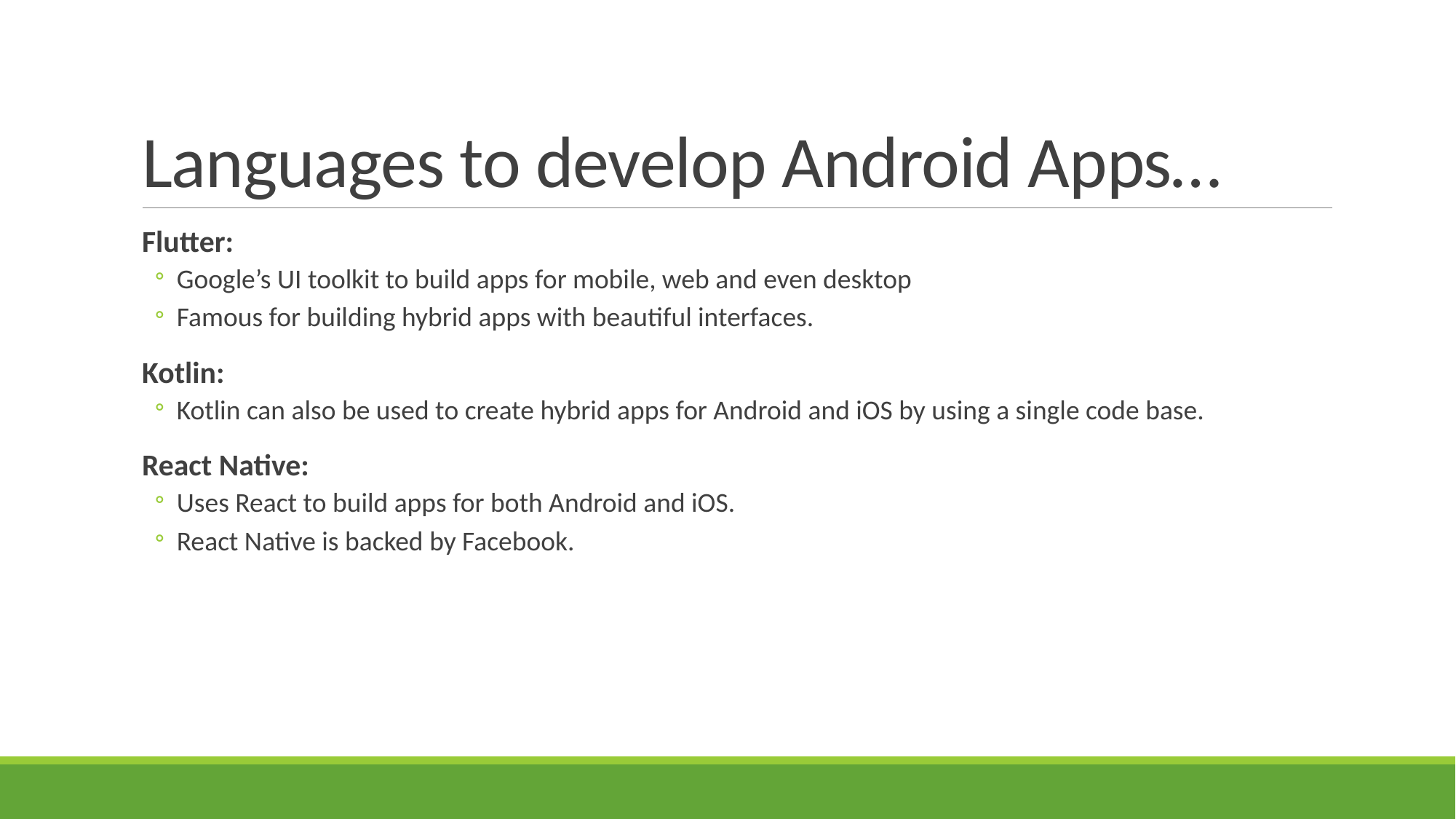

# Languages to develop Android Apps…
Flutter:
Google’s UI toolkit to build apps for mobile, web and even desktop
Famous for building hybrid apps with beautiful interfaces.
Kotlin:
Kotlin can also be used to create hybrid apps for Android and iOS by using a single code base.
React Native:
Uses React to build apps for both Android and iOS.
React Native is backed by Facebook.